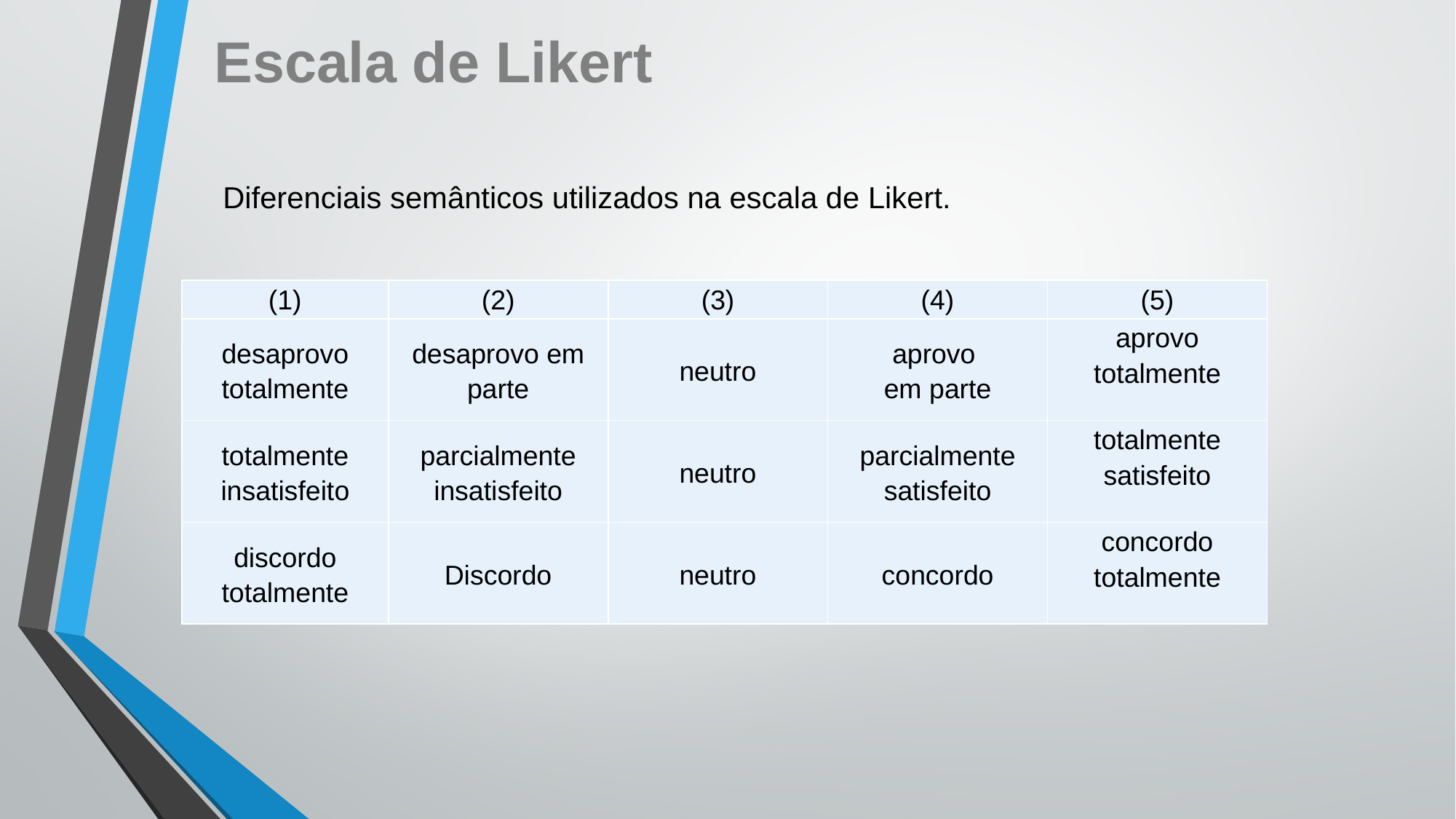

Escala de Likert

Diferenciais semânticos utilizados na escala de Likert.

| (1) | (2) | (3) | (4) | (5) |
| --- | --- | --- | --- | --- |
| desaprovo totalmente | desaprovo em parte | neutro | aprovo em parte | aprovo totalmente |
| totalmente insatisfeito | parcialmente insatisfeito | neutro | parcialmente satisfeito | totalmente satisfeito |
| discordo totalmente | Discordo | neutro | concordo | concordo totalmente |